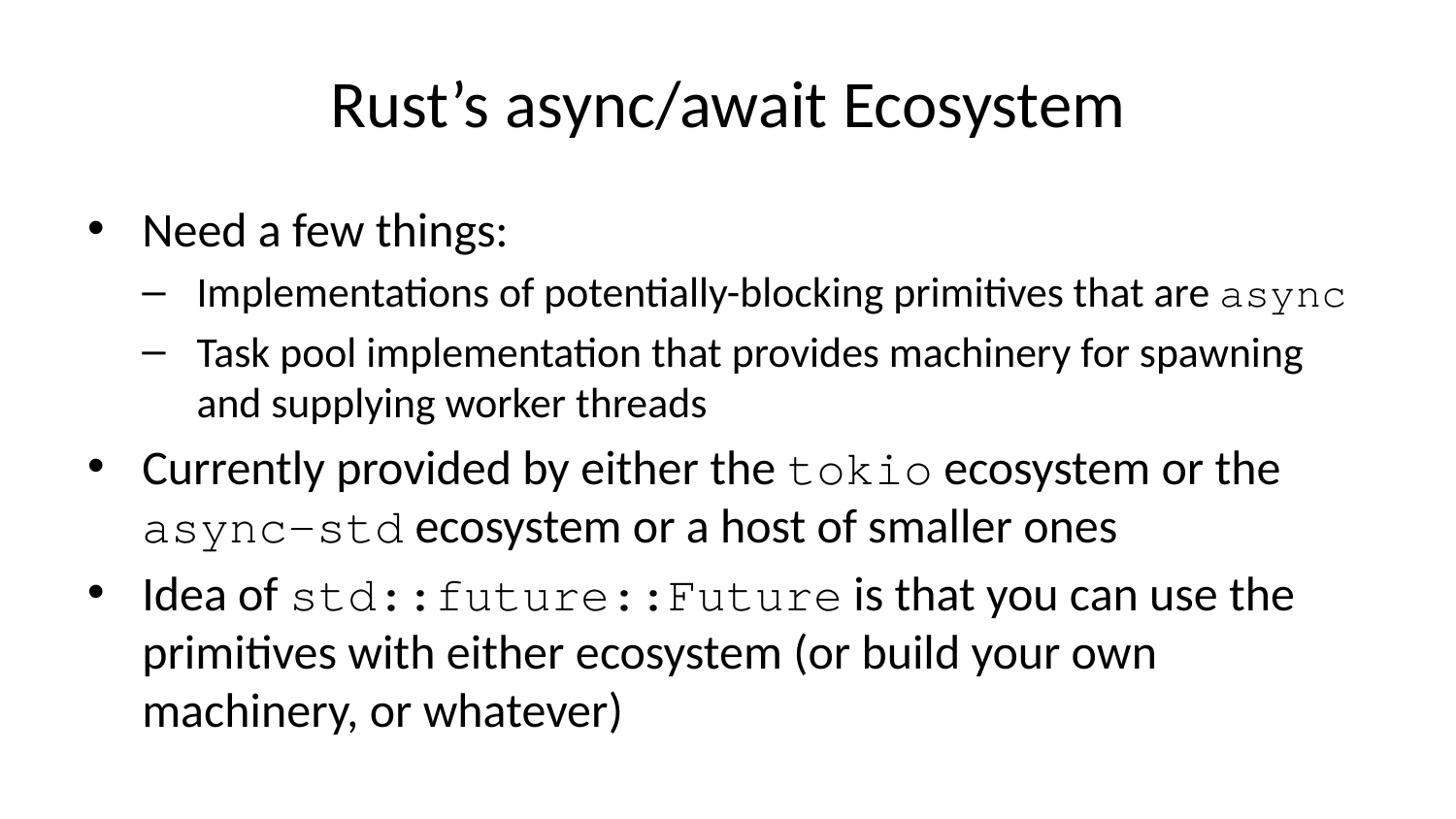

# Rust’s async/await Ecosystem
Need a few things:
Implementations of potentially-blocking primitives that are async
Task pool implementation that provides machinery for spawning and supplying worker threads
Currently provided by either the tokio ecosystem or the async-std ecosystem or a host of smaller ones
Idea of std::future::Future is that you can use the primitives with either ecosystem (or build your own machinery, or whatever)